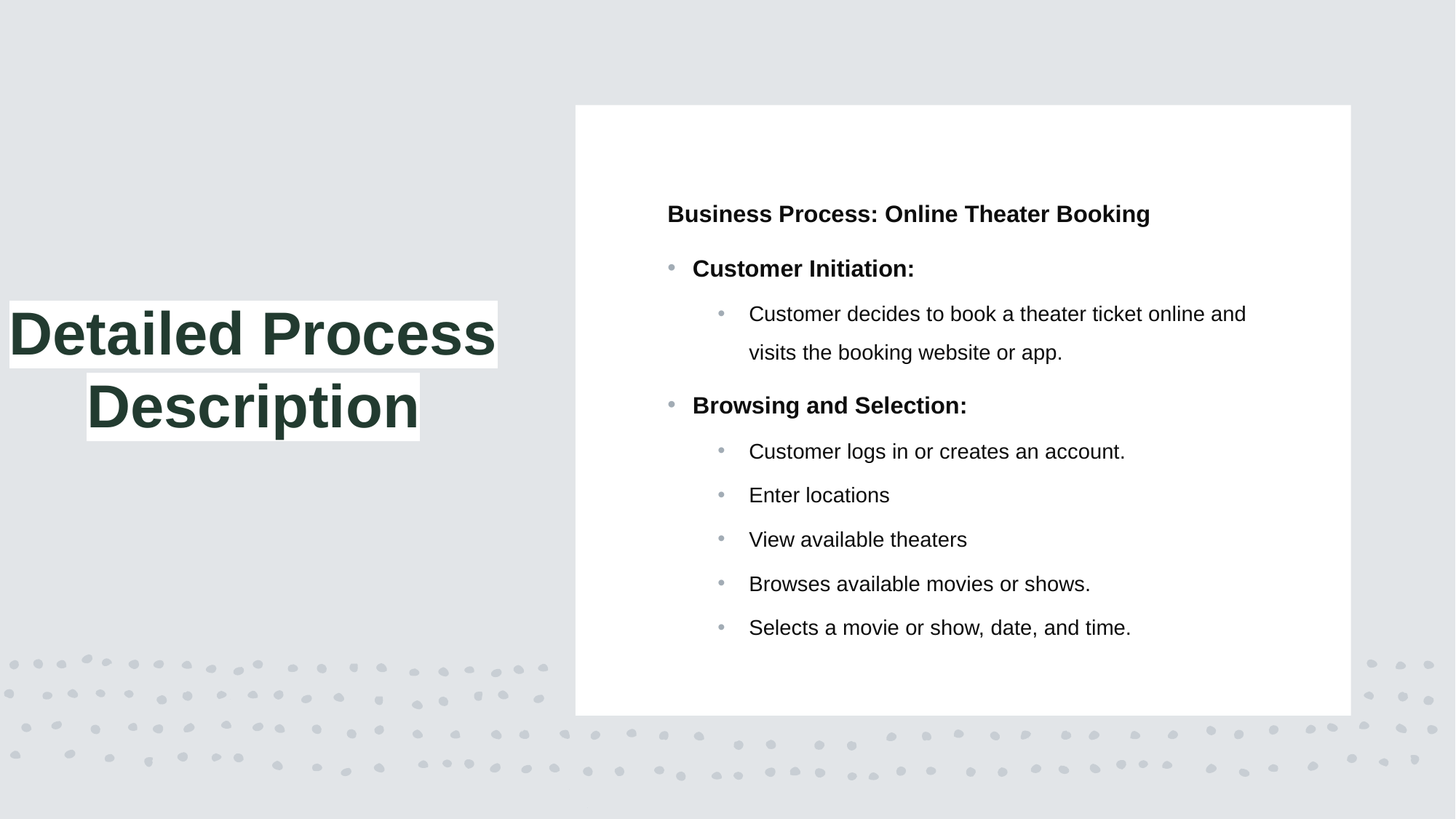

Business Process: Online Theater Booking
Customer Initiation:
Customer decides to book a theater ticket online and visits the booking website or app.
Browsing and Selection:
Customer logs in or creates an account.
Enter locations
View available theaters
Browses available movies or shows.
Selects a movie or show, date, and time.
# Detailed Process Description